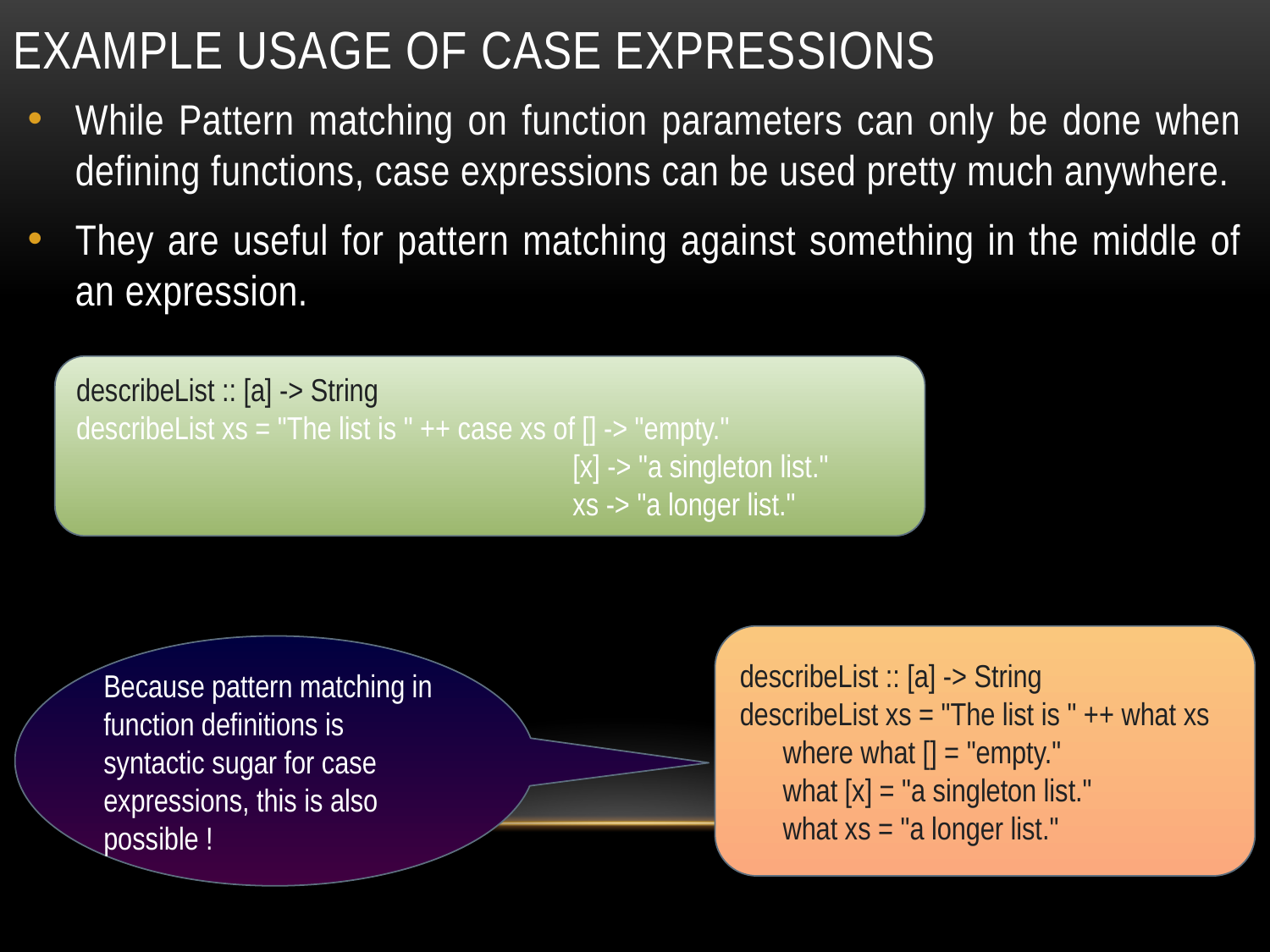

# Example usage of Case expressions
While Pattern matching on function parameters can only be done when defining functions, case expressions can be used pretty much anywhere.
They are useful for pattern matching against something in the middle of an expression.

describeList :: [a] -> String
describeList xs = "The list is " ++ case xs of [] -> "empty."
                                                                     [x] -> "a singleton list."
                                                                     xs -> "a longer list."
describeList :: [a] -> String
describeList xs = "The list is " ++ what xs
      where what [] = "empty."
      what [x] = "a singleton list."
      what xs = "a longer list."
Because pattern matching in function definitions is syntactic sugar for case expressions, this is also possible !